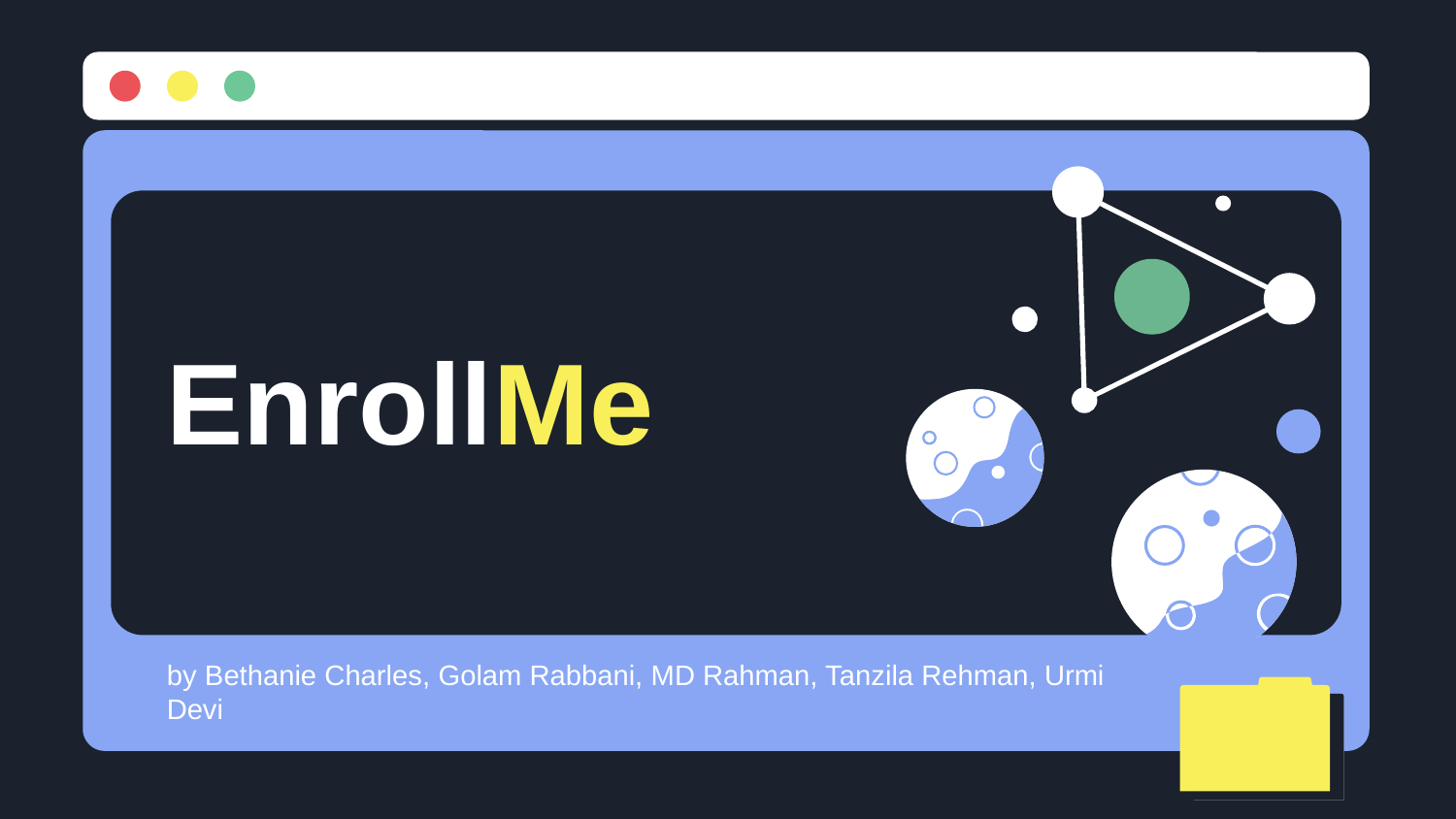

# EnrollMe

by Bethanie Charles, Golam Rabbani, MD Rahman, Tanzila Rehman, Urmi Devi